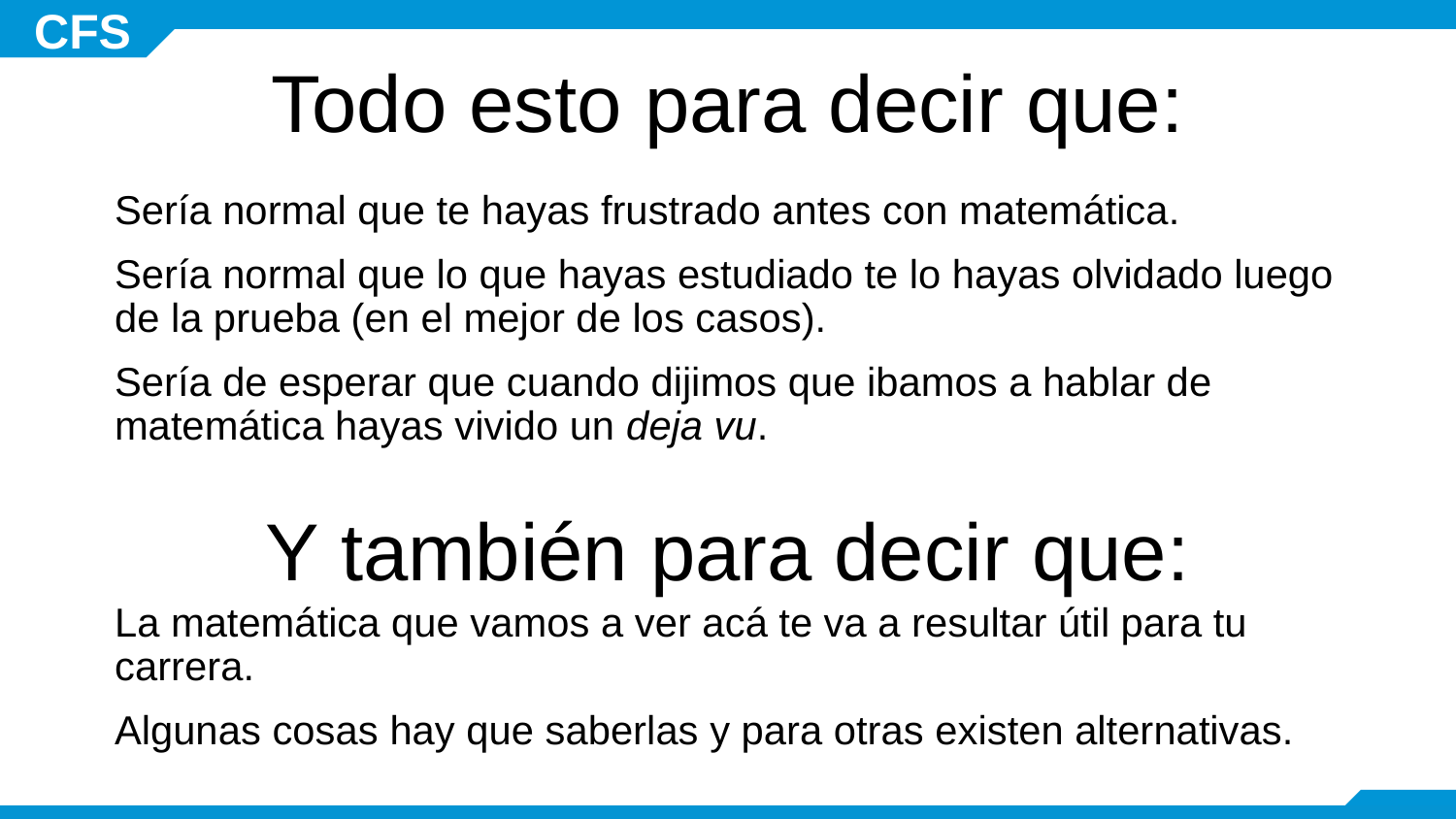

# Todo esto para decir que:
Sería normal que te hayas frustrado antes con matemática.
Sería normal que lo que hayas estudiado te lo hayas olvidado luego de la prueba (en el mejor de los casos).
Sería de esperar que cuando dijimos que ibamos a hablar de matemática hayas vivido un deja vu.

Y también para decir que:
La matemática que vamos a ver acá te va a resultar útil para tu carrera.
Algunas cosas hay que saberlas y para otras existen alternativas.